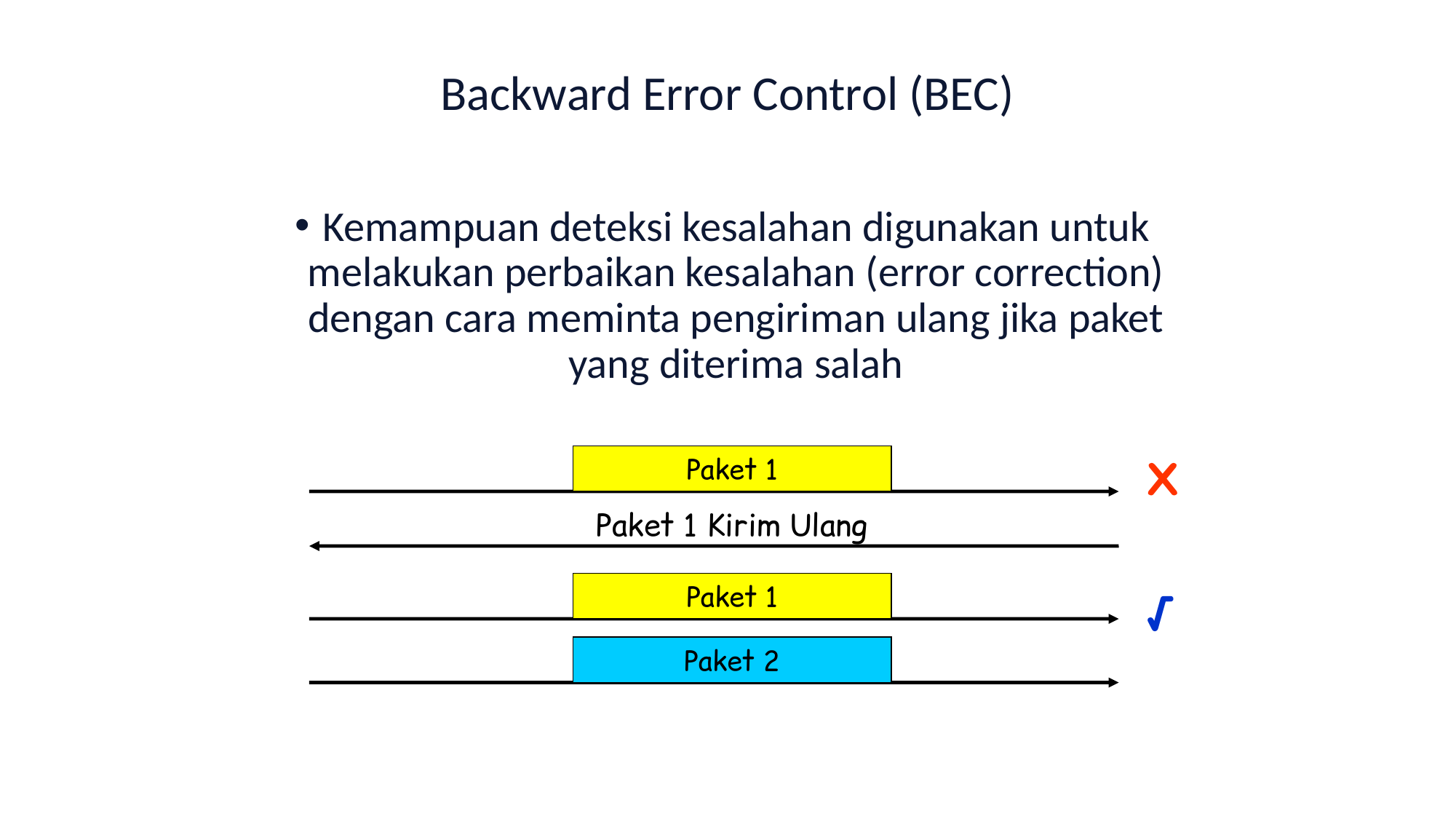

# Backward Error Control (BEC)
Kemampuan deteksi kesalahan digunakan untuk melakukan perbaikan kesalahan (error correction) dengan cara meminta pengiriman ulang jika paket yang diterima salah
Paket 1
X

Paket 1 Kirim Ulang

Paket 1
√

Paket 2